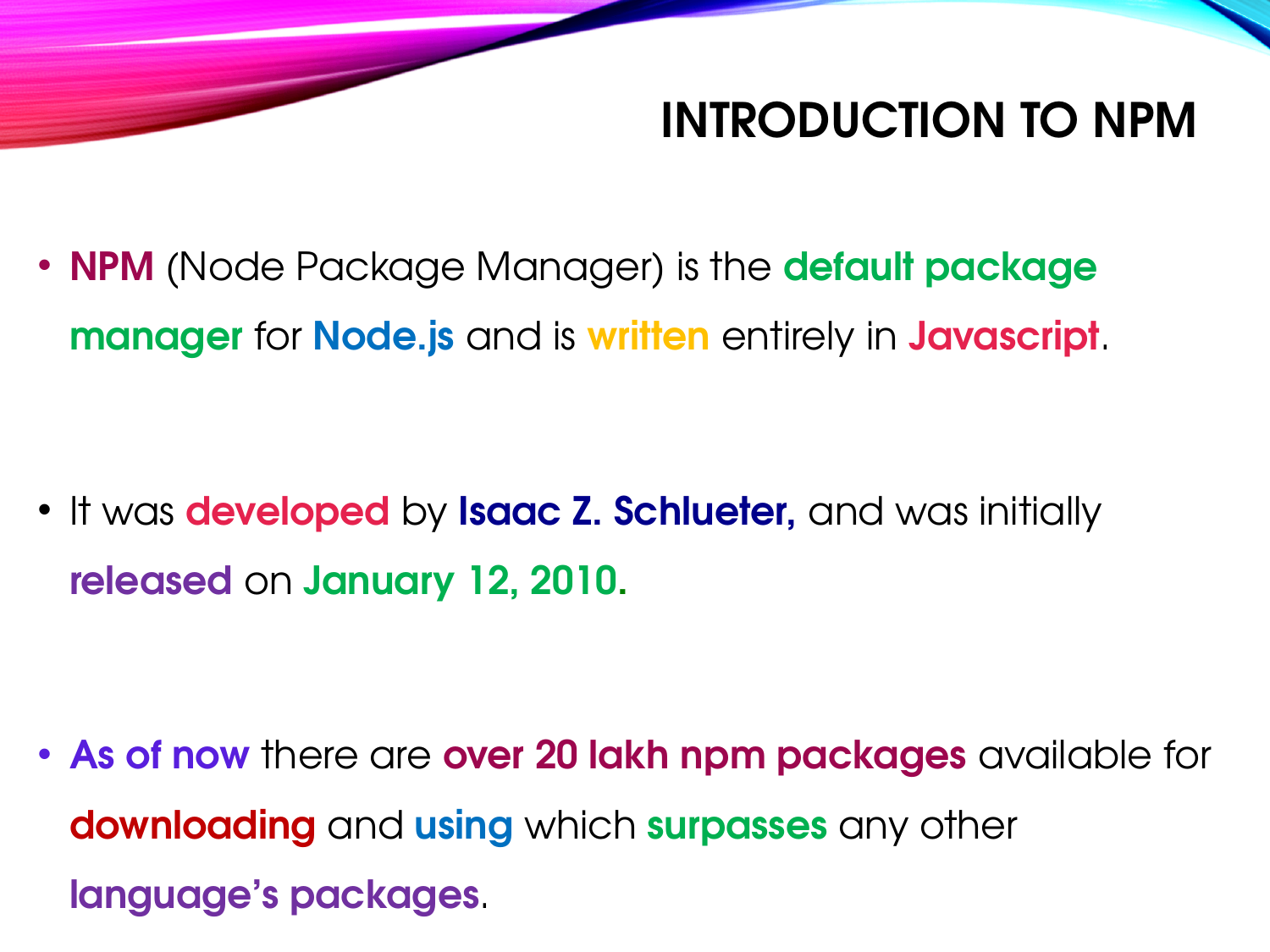

# Introduction to npm
NPM (Node Package Manager) is the default package manager for Node.js and is written entirely in Javascript.

It was developed by Isaac Z. Schlueter, and was initially released on January 12, 2010.

As of now there are over 20 lakh npm packages available for downloading and using which surpasses any other language’s packages.